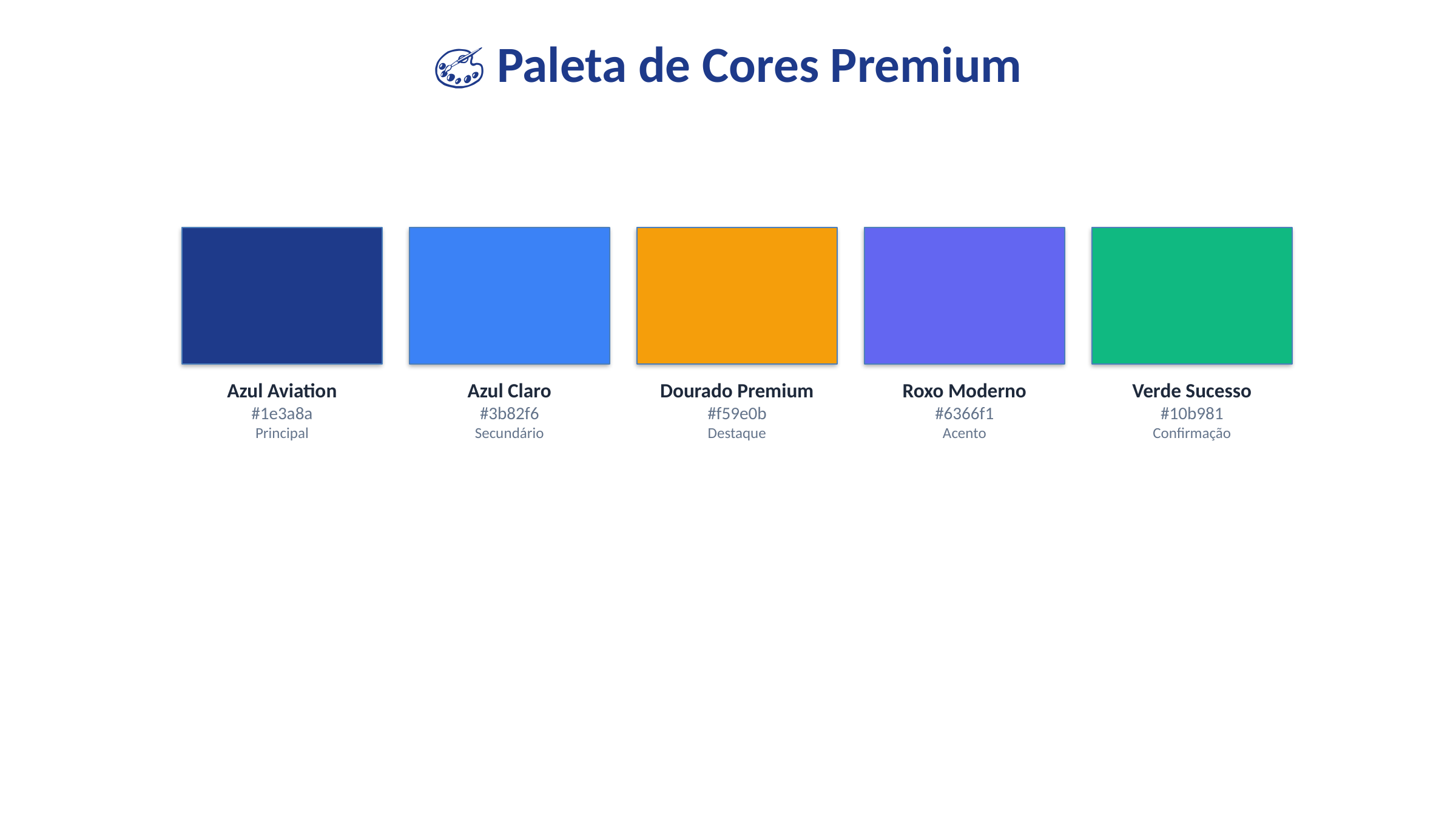

🎨 Paleta de Cores Premium

Azul Aviation
#1e3a8a
Principal
Azul Claro
#3b82f6
Secundário
Dourado Premium
#f59e0b
Destaque
Roxo Moderno
#6366f1
Acento
Verde Sucesso
#10b981
Confirmação